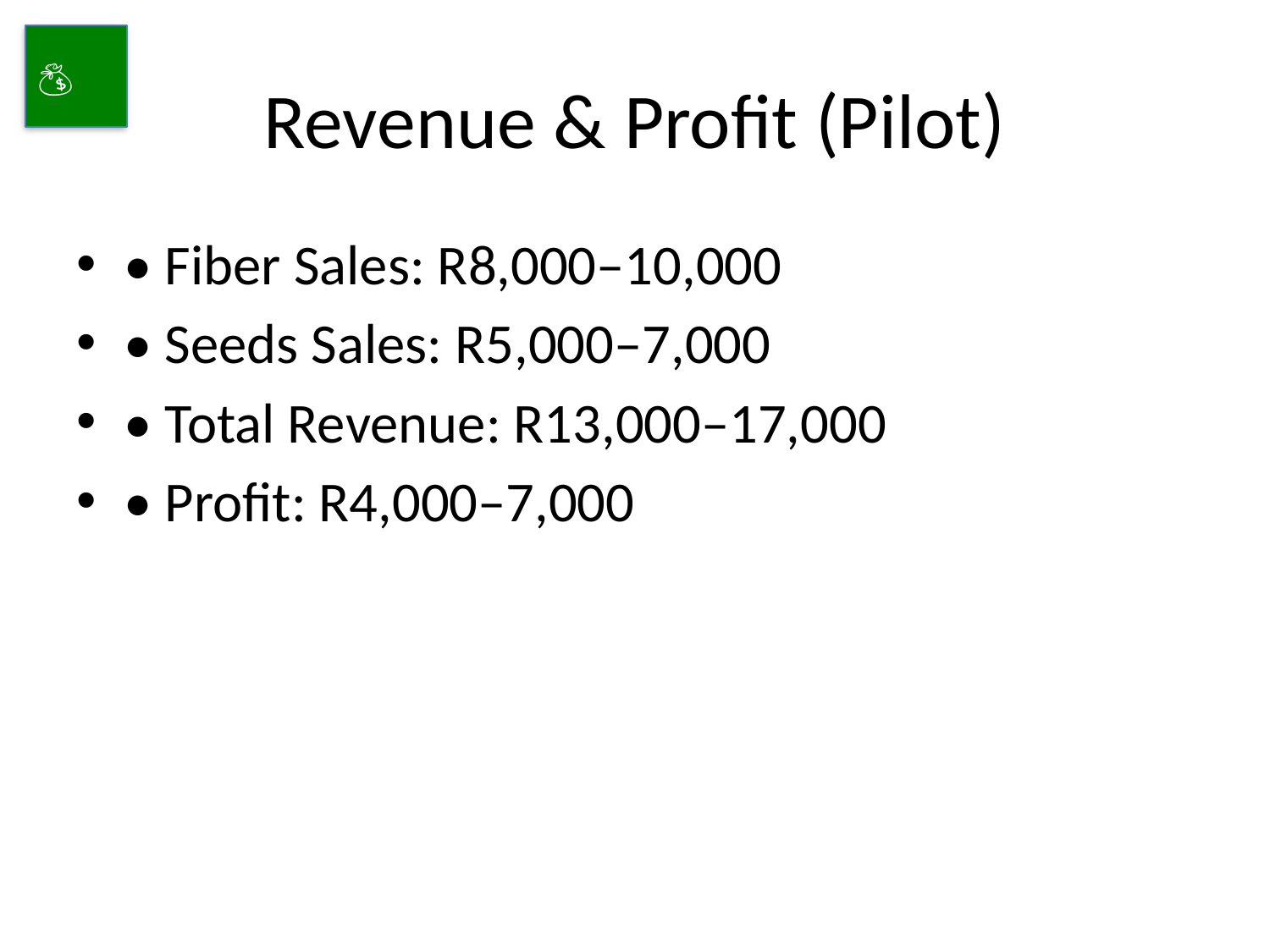

💰
# Revenue & Profit (Pilot)
• Fiber Sales: R8,000–10,000
• Seeds Sales: R5,000–7,000
• Total Revenue: R13,000–17,000
• Profit: R4,000–7,000